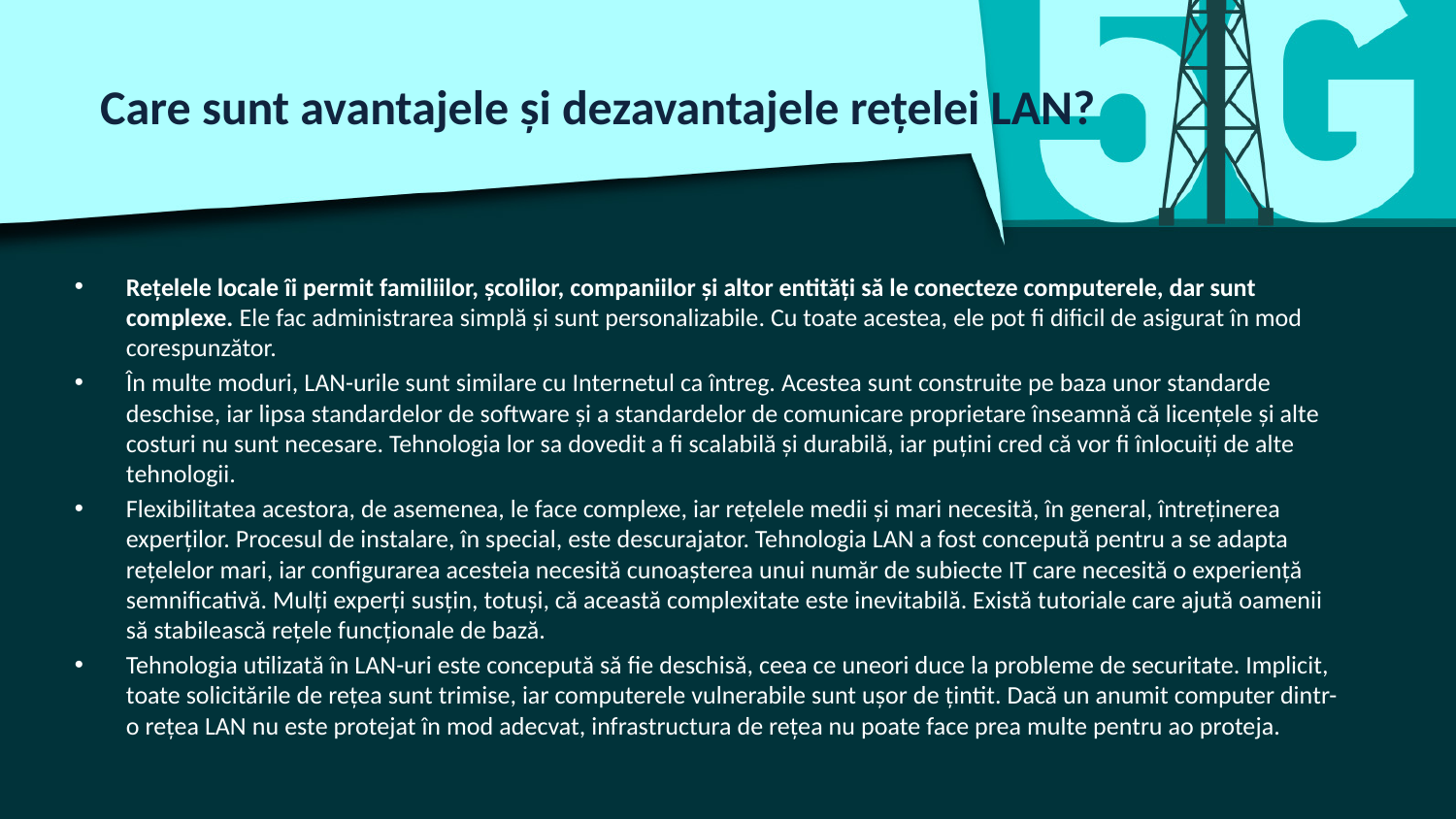

# Care sunt avantajele și dezavantajele rețelei LAN?
Rețelele locale îi permit familiilor, școlilor, companiilor și altor entități să le conecteze computerele, dar sunt complexe. Ele fac administrarea simplă și sunt personalizabile. Cu toate acestea, ele pot fi dificil de asigurat în mod corespunzător.
În multe moduri, LAN-urile sunt similare cu Internetul ca întreg. Acestea sunt construite pe baza unor standarde deschise, iar lipsa standardelor de software și a standardelor de comunicare proprietare înseamnă că licențele și alte costuri nu sunt necesare. Tehnologia lor sa dovedit a fi scalabilă și durabilă, iar puțini cred că vor fi înlocuiți de alte tehnologii.
Flexibilitatea acestora, de asemenea, le face complexe, iar rețelele medii și mari necesită, în general, întreținerea experților. Procesul de instalare, în special, este descurajator. Tehnologia LAN a fost concepută pentru a se adapta rețelelor mari, iar configurarea acesteia necesită cunoașterea unui număr de subiecte IT care necesită o experiență semnificativă. Mulți experți susțin, totuși, că această complexitate este inevitabilă. Există tutoriale care ajută oamenii să stabilească rețele funcționale de bază.
Tehnologia utilizată în LAN-uri este concepută să fie deschisă, ceea ce uneori duce la probleme de securitate. Implicit, toate solicitările de rețea sunt trimise, iar computerele vulnerabile sunt ușor de țintit. Dacă un anumit computer dintr-o rețea LAN nu este protejat în mod adecvat, infrastructura de rețea nu poate face prea multe pentru ao proteja.